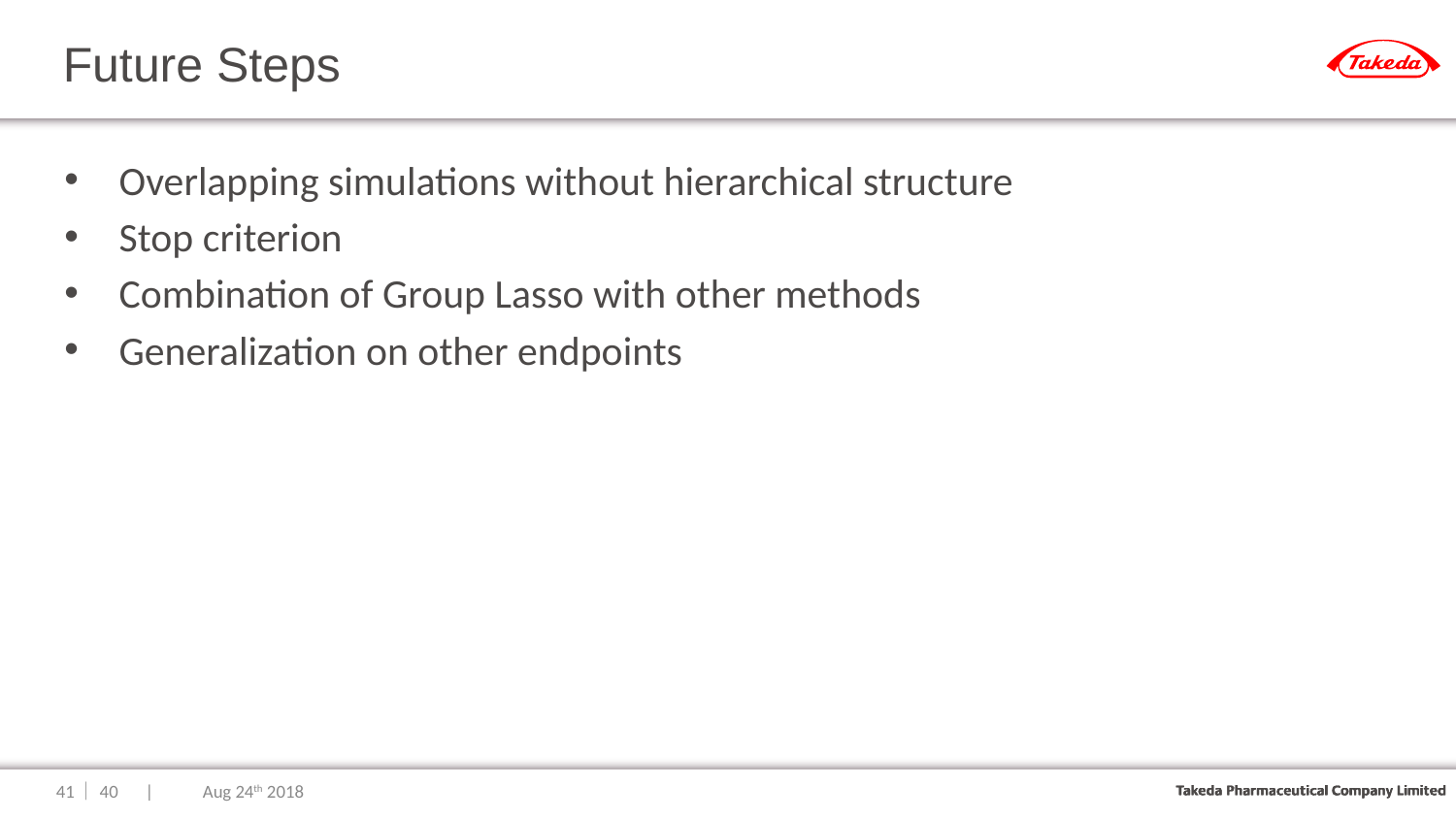

# Future Steps
Overlapping simulations without hierarchical structure
Stop criterion
Combination of Group Lasso with other methods
Generalization on other endpoints
41
｜40　|　　 Aug 24th 2018